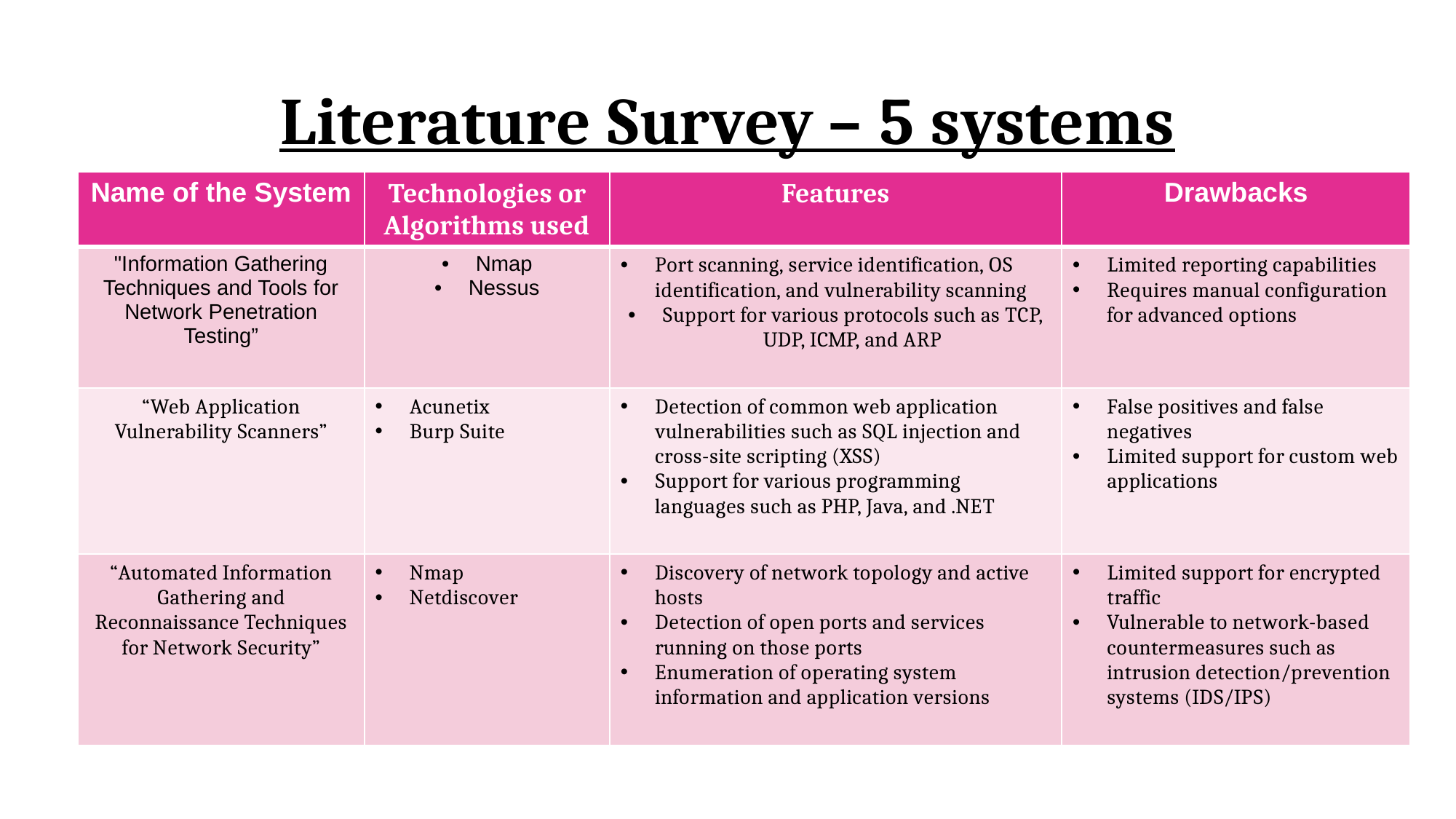

# Literature Survey – 5 systems
| Name of the System | Technologies or Algorithms used | Features | Drawbacks |
| --- | --- | --- | --- |
| "Information Gathering Techniques and Tools for Network Penetration Testing” | Nmap Nessus | Port scanning, service identification, OS identification, and vulnerability scanning Support for various protocols such as TCP, UDP, ICMP, and ARP | Limited reporting capabilities Requires manual configuration for advanced options |
| “Web Application Vulnerability Scanners” | Acunetix Burp Suite | Detection of common web application vulnerabilities such as SQL injection and cross-site scripting (XSS) Support for various programming languages such as PHP, Java, and .NET | False positives and false negatives Limited support for custom web applications |
| “Automated Information Gathering and Reconnaissance Techniques for Network Security” | Nmap Netdiscover | Discovery of network topology and active hosts Detection of open ports and services running on those ports Enumeration of operating system information and application versions | Limited support for encrypted traffic Vulnerable to network-based countermeasures such as intrusion detection/prevention systems (IDS/IPS) |